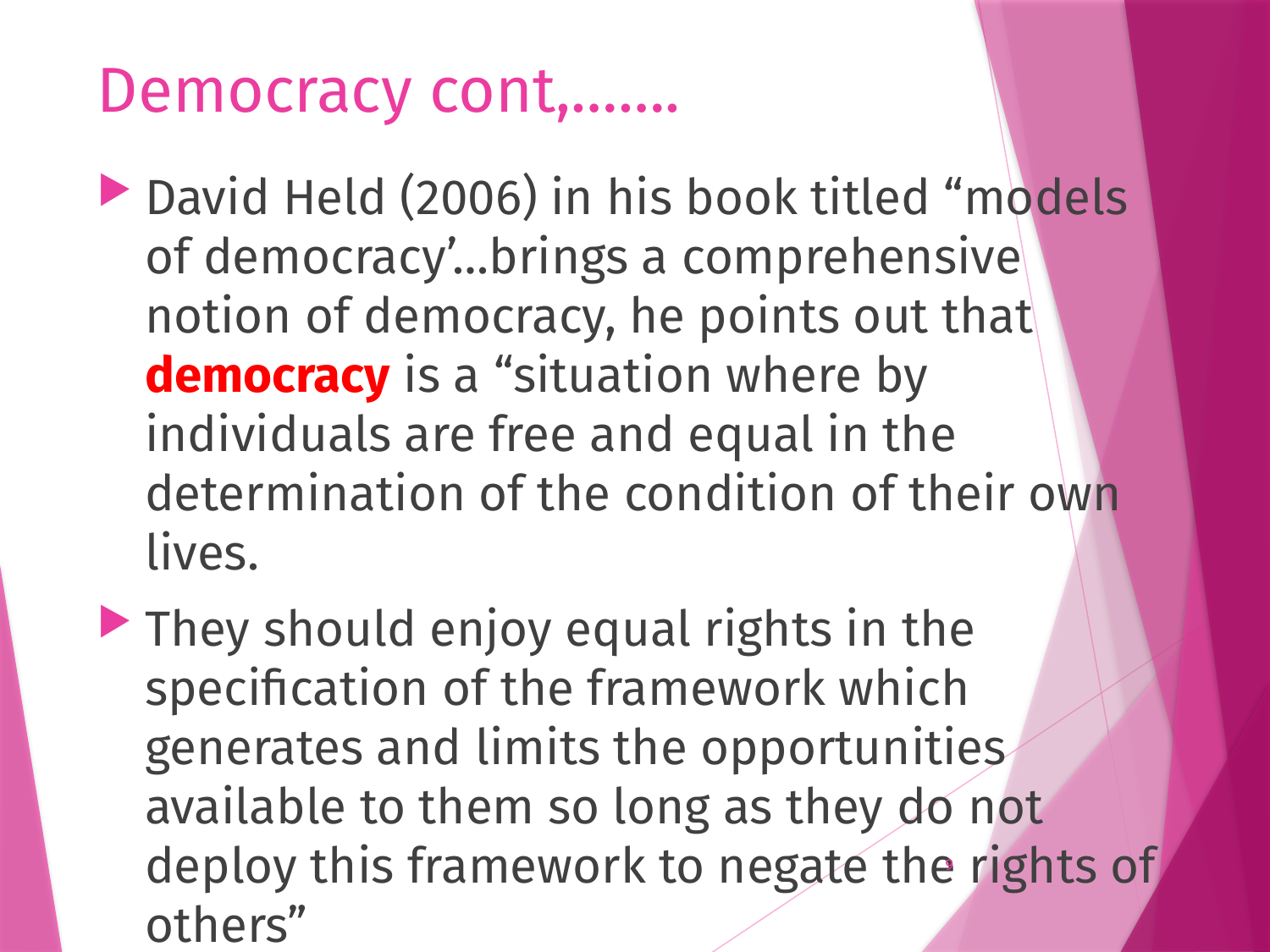

# Democracy cont,…….
David Held (2006) in his book titled “models of democracy’…brings a comprehensive notion of democracy, he points out that democracy is a “situation where by individuals are free and equal in the determination of the condition of their own lives.
They should enjoy equal rights in the specification of the framework which generates and limits the opportunities available to them so long as they do not deploy this framework to negate the rights of others”
9